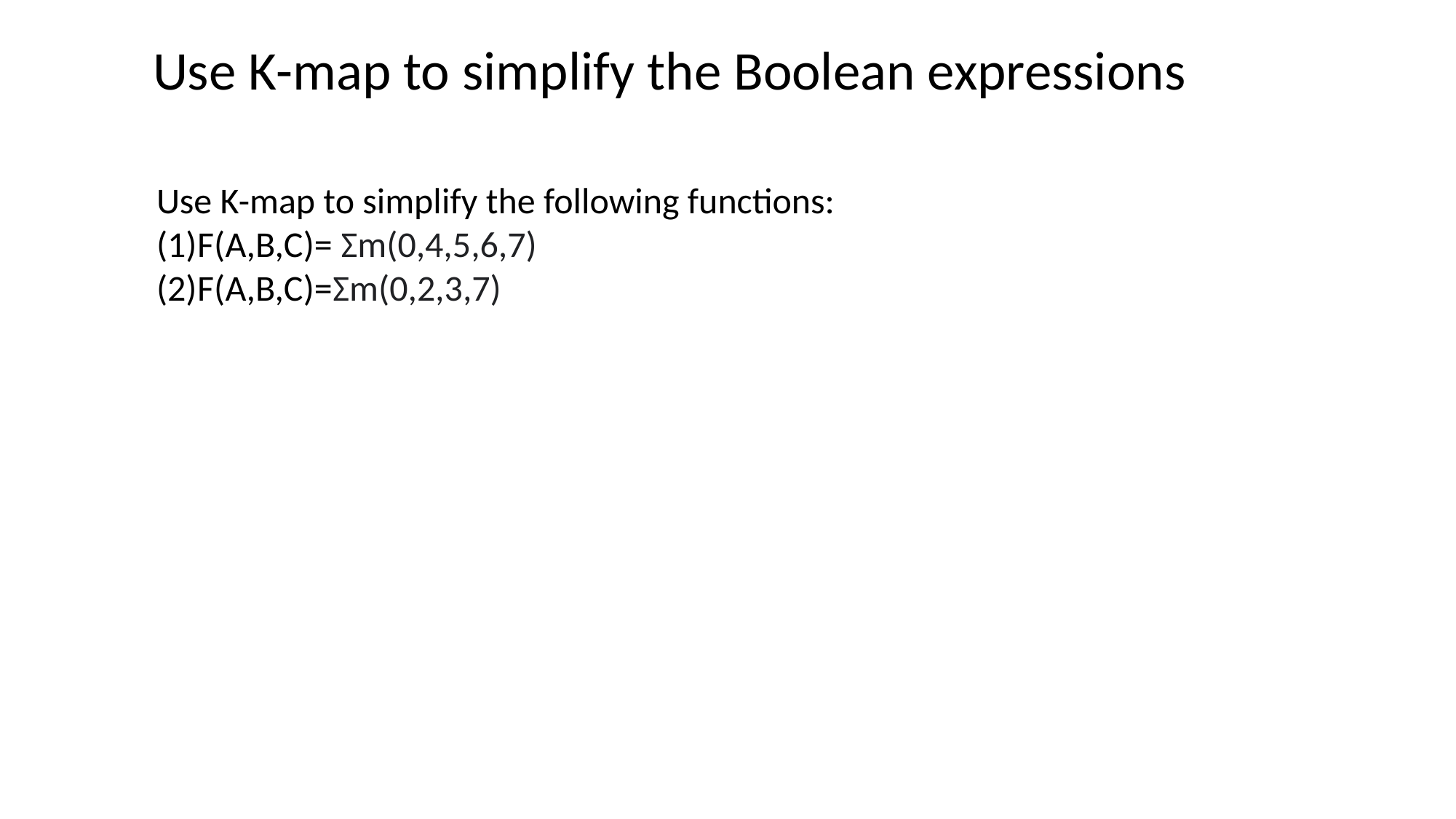

Use K-map to simplify the Boolean expressions
Use K-map to simplify the following functions:
F(A,B,C)= Σm(0,4,5,6,7)
F(A,B,C)=Σm(0,2,3,7)